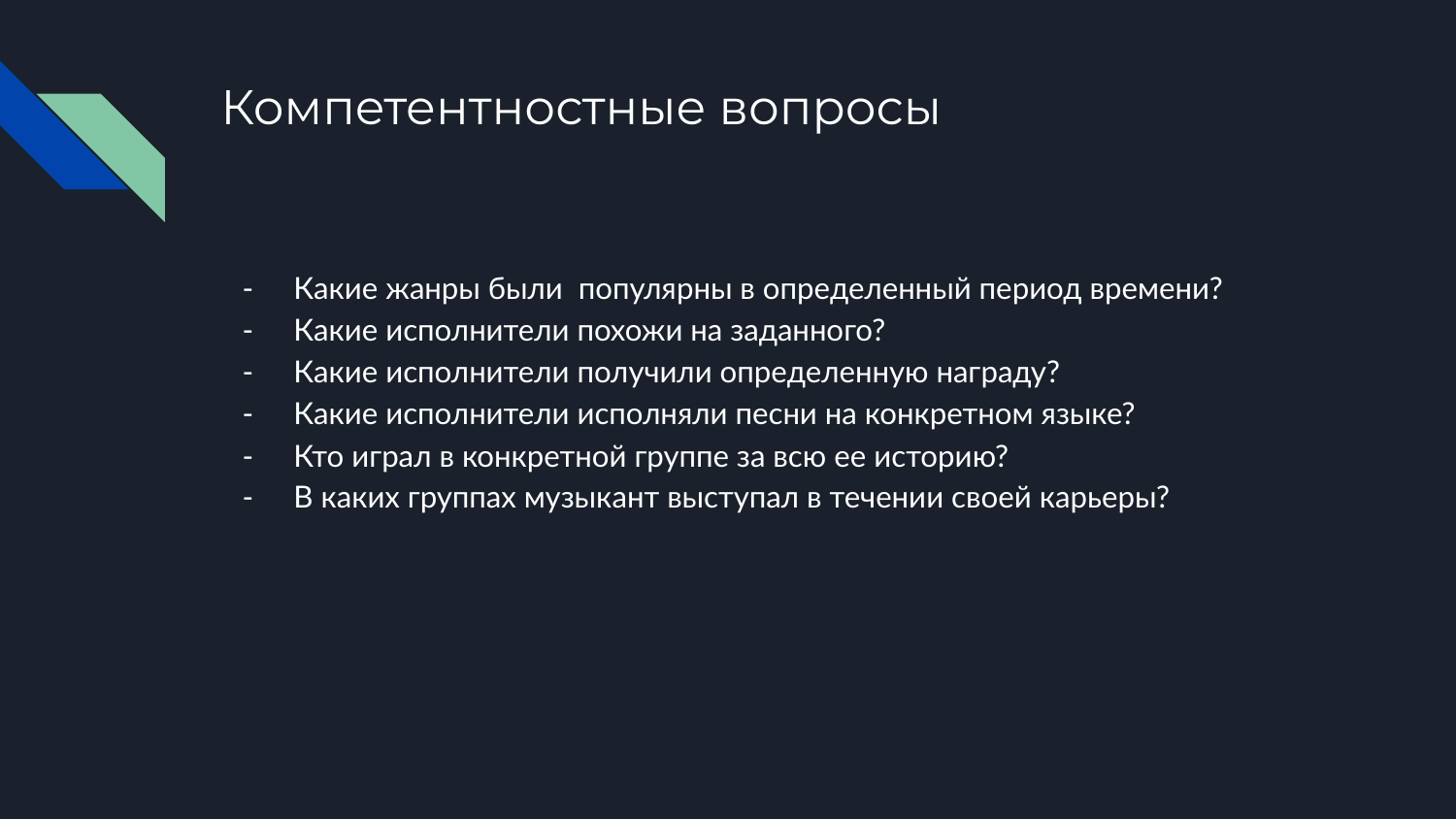

Компетентностные вопросы
Какие жанры были  популярны в определенный период времени?
Какие исполнители похожи на заданного?
Какие исполнители получили определенную награду?
Какие исполнители исполняли песни на конкретном языке?
Кто играл в конкретной группе за всю ее историю?
В каких группах музыкант выступал в течении своей карьеры?